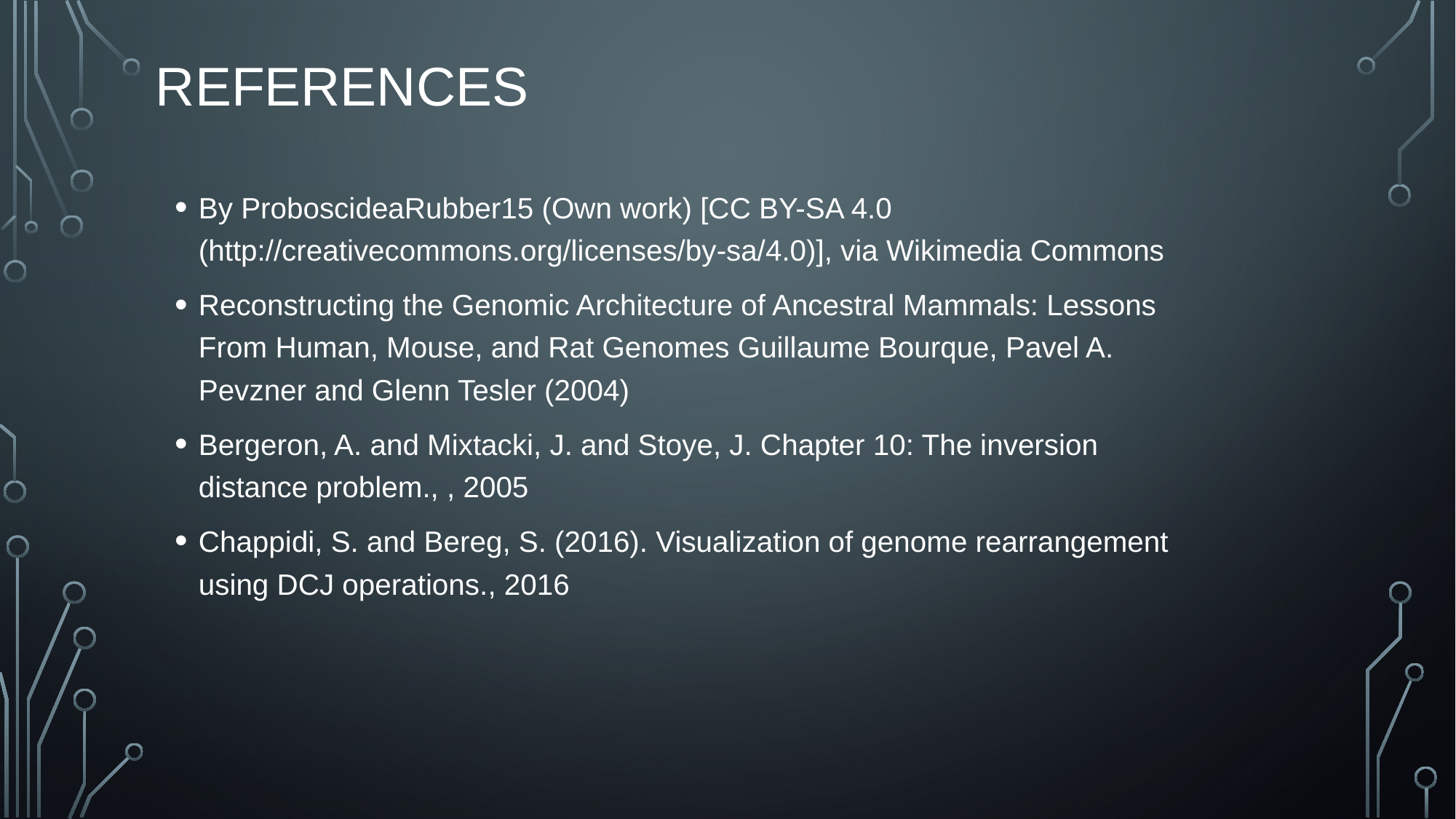

# References
By ProboscideaRubber15 (Own work) [CC BY-SA 4.0 (http://creativecommons.org/licenses/by-sa/4.0)], via Wikimedia Commons
Reconstructing the Genomic Architecture of Ancestral Mammals: Lessons From Human, Mouse, and Rat Genomes Guillaume Bourque, Pavel A. Pevzner and Glenn Tesler (2004)
Bergeron, A. and Mixtacki, J. and Stoye, J. Chapter 10: The inversion distance problem., , 2005
Chappidi, S. and Bereg, S. (2016). Visualization of genome rearrangement using DCJ operations., 2016